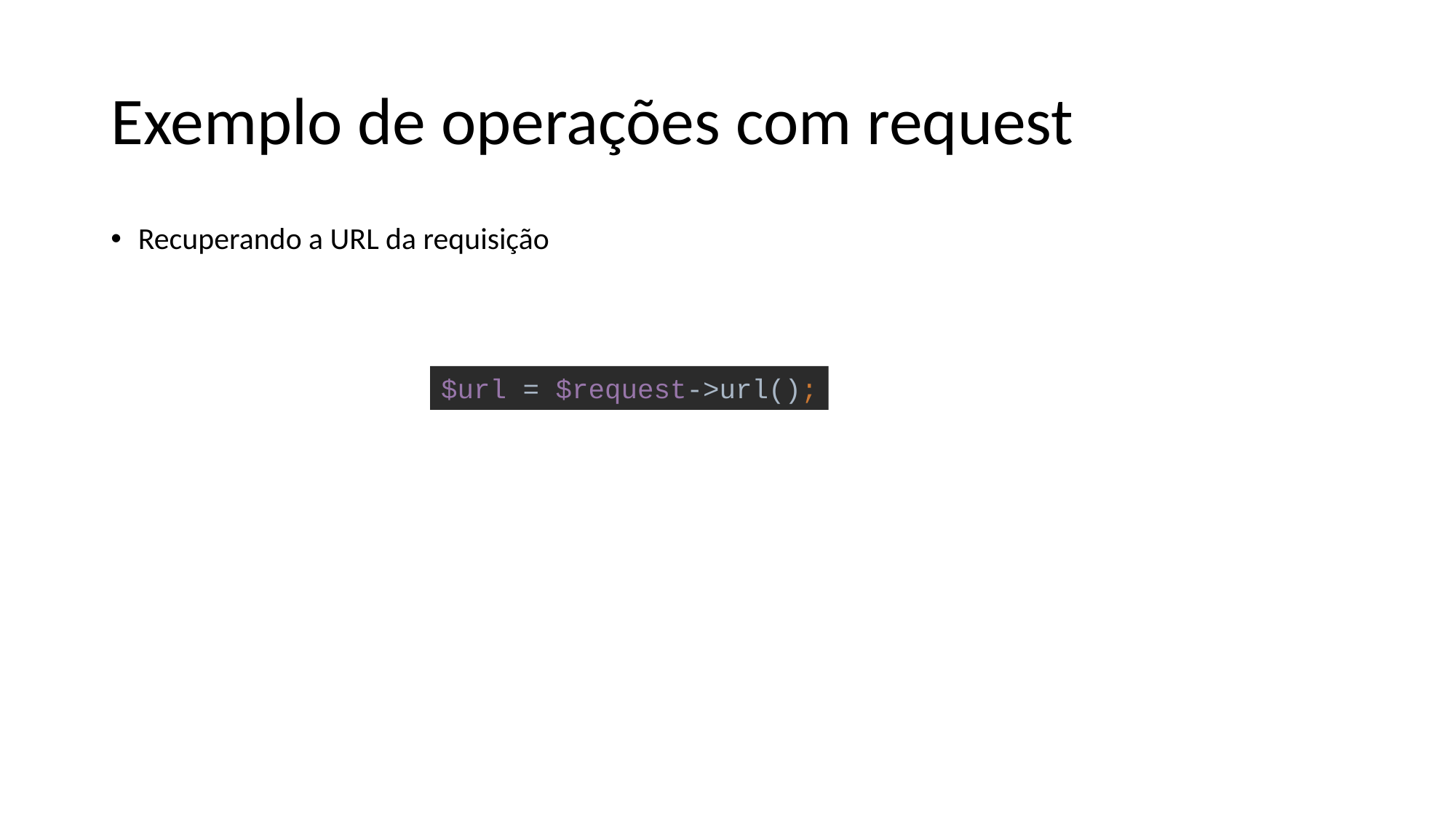

# Exemplo de operações com request
Recuperando a URL da requisição

$url = $request->url();